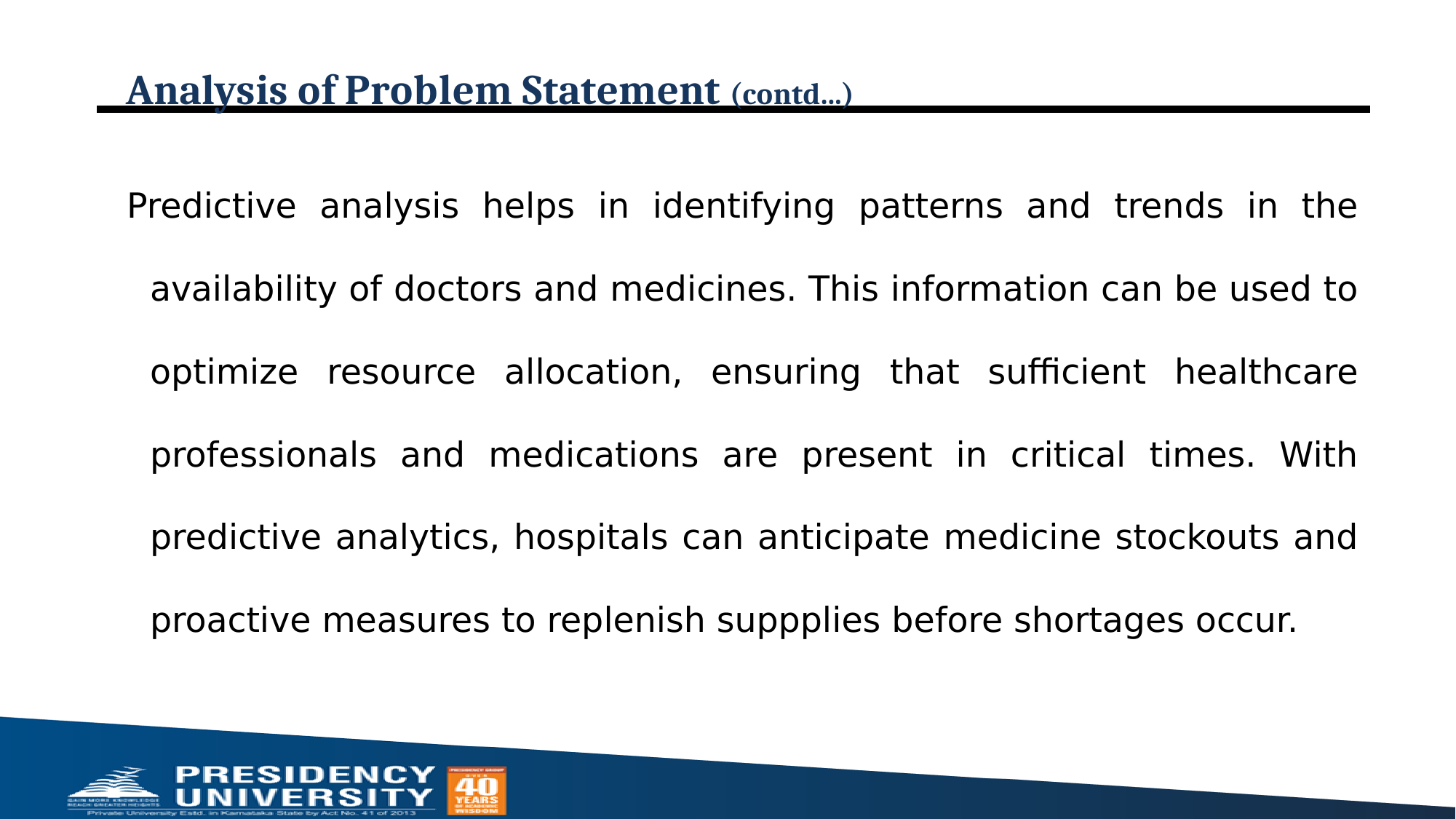

# Analysis of Problem Statement (contd...)
Predictive analysis helps in identifying patterns and trends in the availability of doctors and medicines. This information can be used to optimize resource allocation, ensuring that sufficient healthcare professionals and medications are present in critical times. With predictive analytics, hospitals can anticipate medicine stockouts and proactive measures to replenish suppplies before shortages occur.